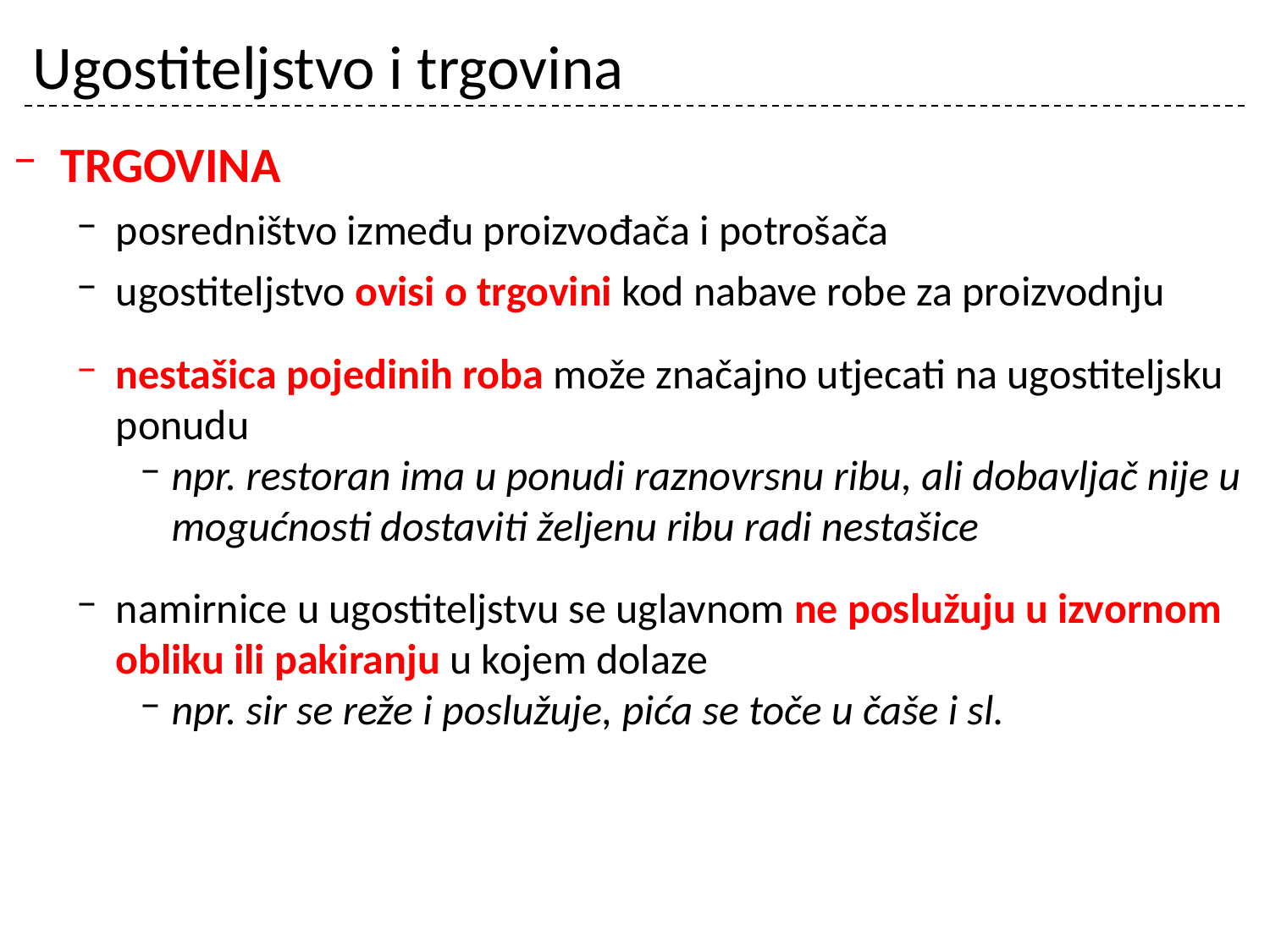

# Ugostiteljstvo i trgovina
TRGOVINA
posredništvo između proizvođača i potrošača
ugostiteljstvo ovisi o trgovini kod nabave robe za proizvodnju
nestašica pojedinih roba može značajno utjecati na ugostiteljsku ponudu
npr. restoran ima u ponudi raznovrsnu ribu, ali dobavljač nije u mogućnosti dostaviti željenu ribu radi nestašice
namirnice u ugostiteljstvu se uglavnom ne poslužuju u izvornom obliku ili pakiranju u kojem dolaze
npr. sir se reže i poslužuje, pića se toče u čaše i sl.